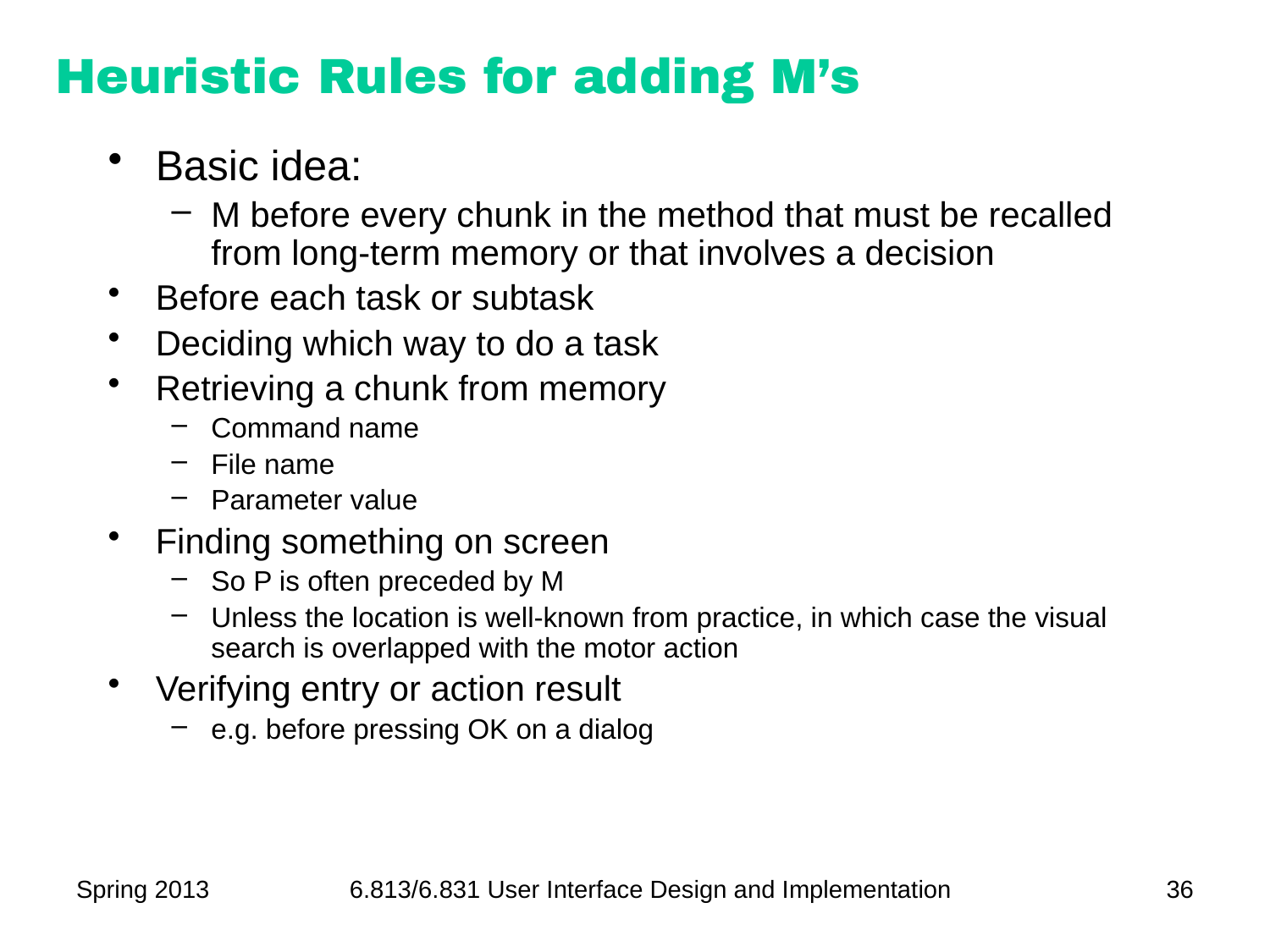

# Heuristic Rules for adding M’s
Basic idea:
M before every chunk in the method that must be recalled from long-term memory or that involves a decision
Before each task or subtask
Deciding which way to do a task
Retrieving a chunk from memory
Command name
File name
Parameter value
Finding something on screen
So P is often preceded by M
Unless the location is well-known from practice, in which case the visual search is overlapped with the motor action
Verifying entry or action result
e.g. before pressing OK on a dialog

Spring 2013
6.813/6.831 User Interface Design and Implementation
36